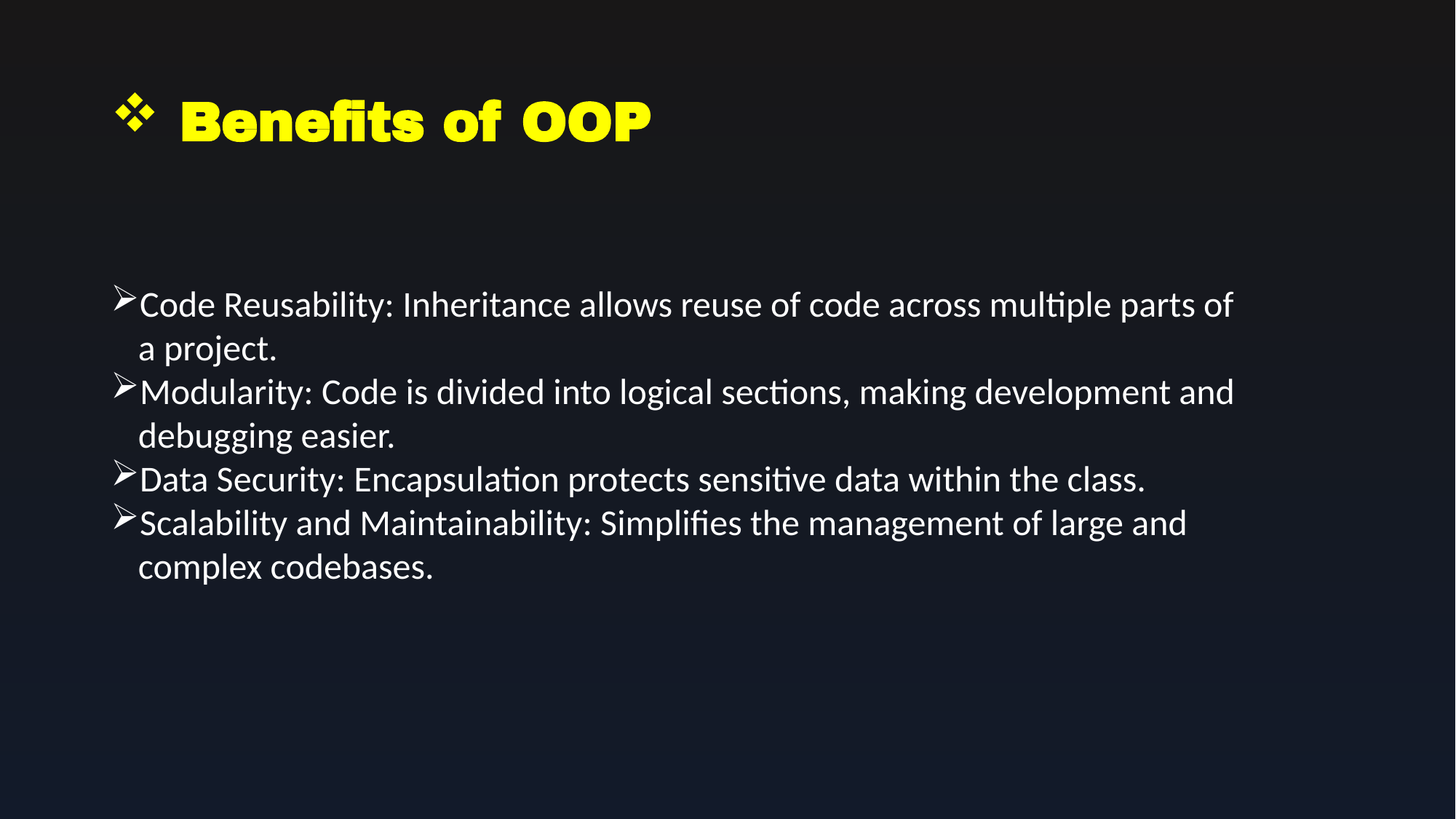

# Benefits of OOP
Code Reusability: Inheritance allows reuse of code across multiple parts of a project.
Modularity: Code is divided into logical sections, making development and debugging easier.
Data Security: Encapsulation protects sensitive data within the class.
Scalability and Maintainability: Simplifies the management of large and complex codebases.